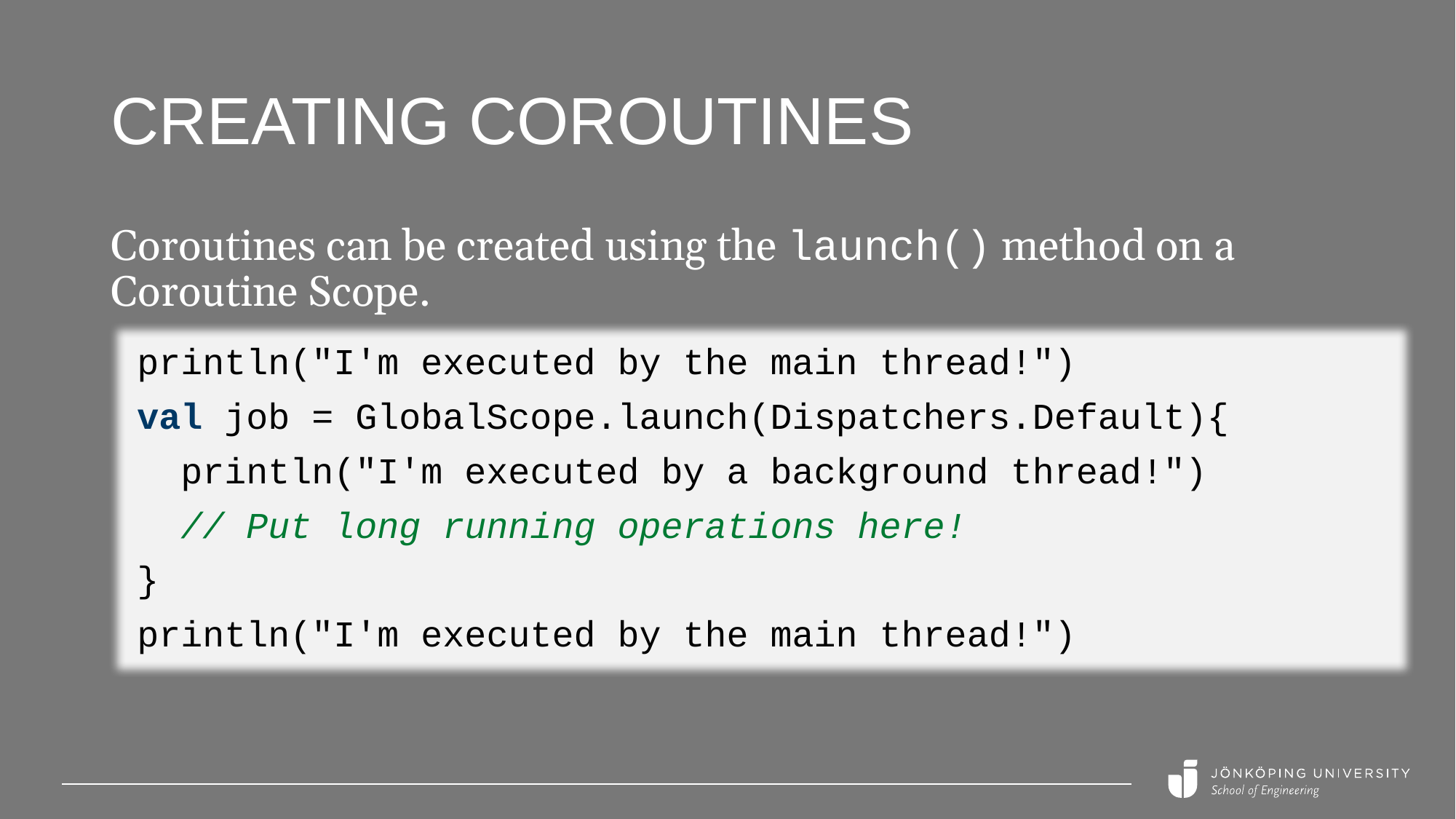

# Creating coroutines
Coroutines can be created using the launch() method on a Coroutine Scope.
println("I'm executed by the main thread!")
val job = GlobalScope.launch(Dispatchers.Default){
  println("I'm executed by a background thread!")
  // Put long running operations here!
}
println("I'm executed by the main thread!")